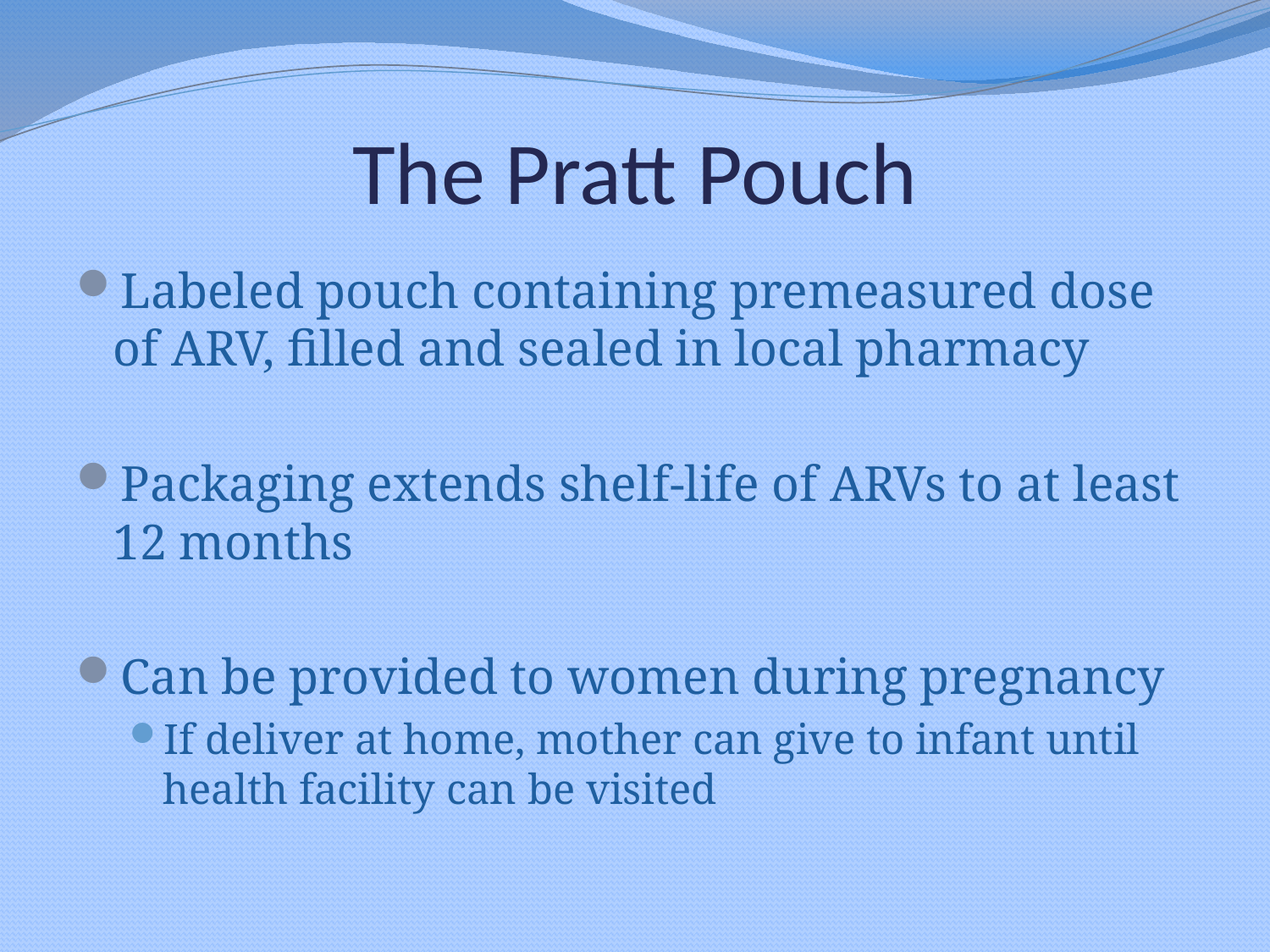

# The Pratt Pouch
Labeled pouch containing premeasured dose of ARV, filled and sealed in local pharmacy

Packaging extends shelf-life of ARVs to at least
12 months

Can be provided to women during pregnancy
If deliver at home, mother can give to infant until health facility can be visited